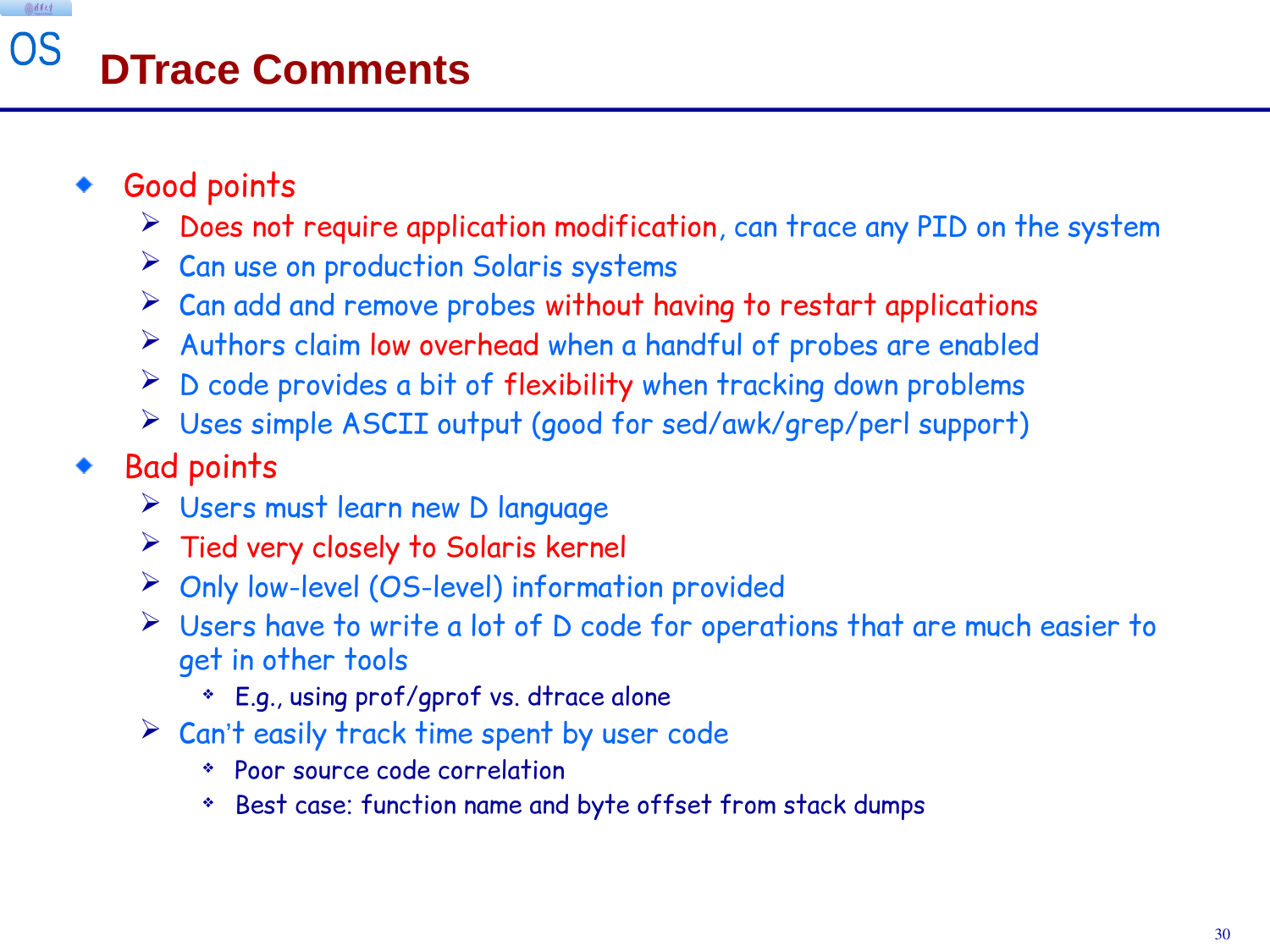

# DTrace Comments
Good points
Does not require application modification, can trace any PID on the system
Can use on production Solaris systems
Can add and remove probes without having to restart applications
Authors claim low overhead when a handful of probes are enabled
D code provides a bit of flexibility when tracking down problems
Uses simple ASCII output (good for sed/awk/grep/perl support)
Bad points
Users must learn new D language
Tied very closely to Solaris kernel
Only low-level (OS-level) information provided
Users have to write a lot of D code for operations that are much easier to get in other tools
E.g., using prof/gprof vs. dtrace alone
Can’t easily track time spent by user code
Poor source code correlation
Best case: function name and byte offset from stack dumps